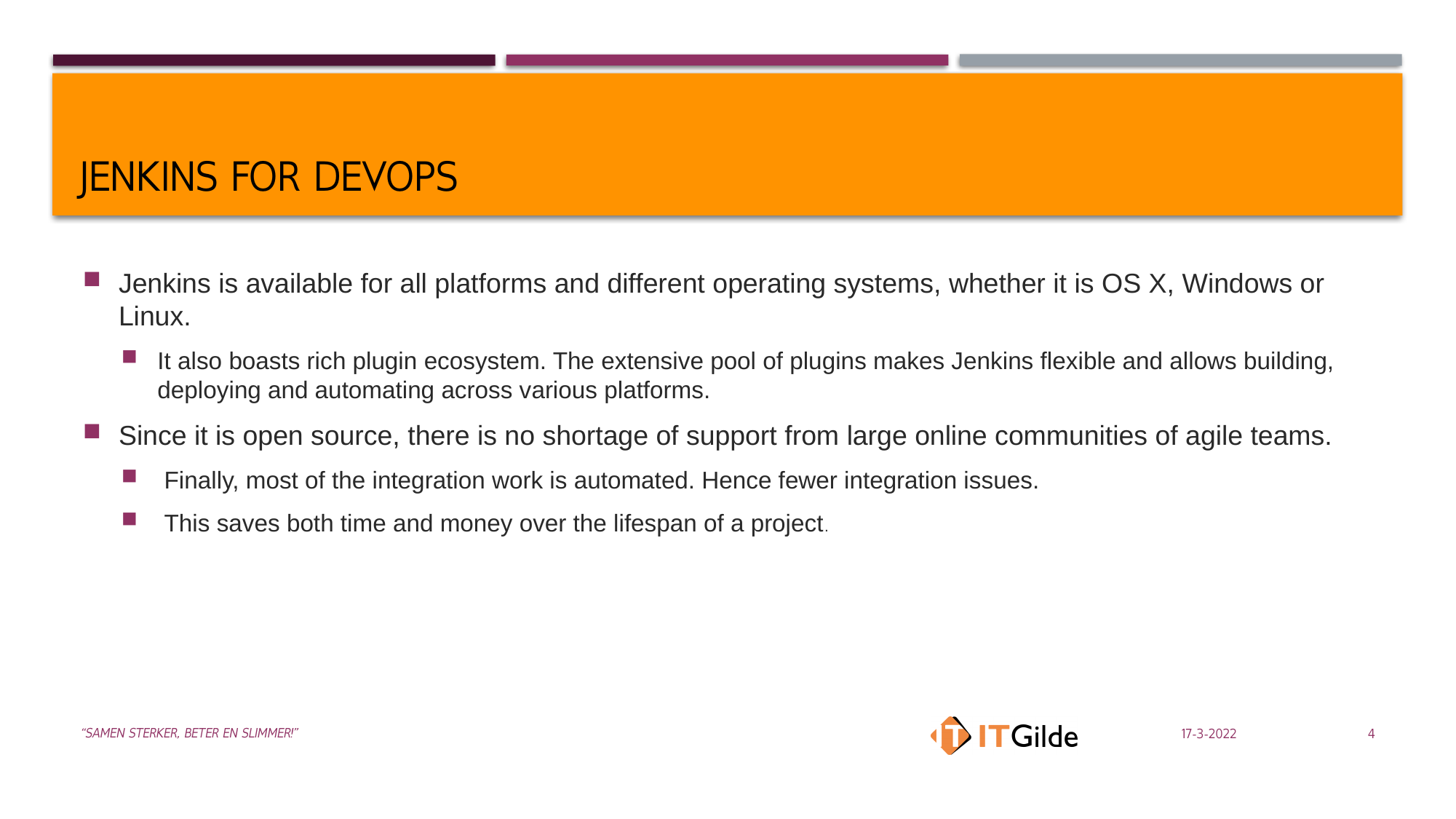

# Jenkins For DeVOPS
Jenkins is available for all platforms and different operating systems, whether it is OS X, Windows or Linux.
It also boasts rich plugin ecosystem. The extensive pool of plugins makes Jenkins flexible and allows building, deploying and automating across various platforms.
Since it is open source, there is no shortage of support from large online communities of agile teams.
 Finally, most of the integration work is automated. Hence fewer integration issues.
 This saves both time and money over the lifespan of a project.

“Samen sterker, Beter en slimmer!”
17-3-2022
4